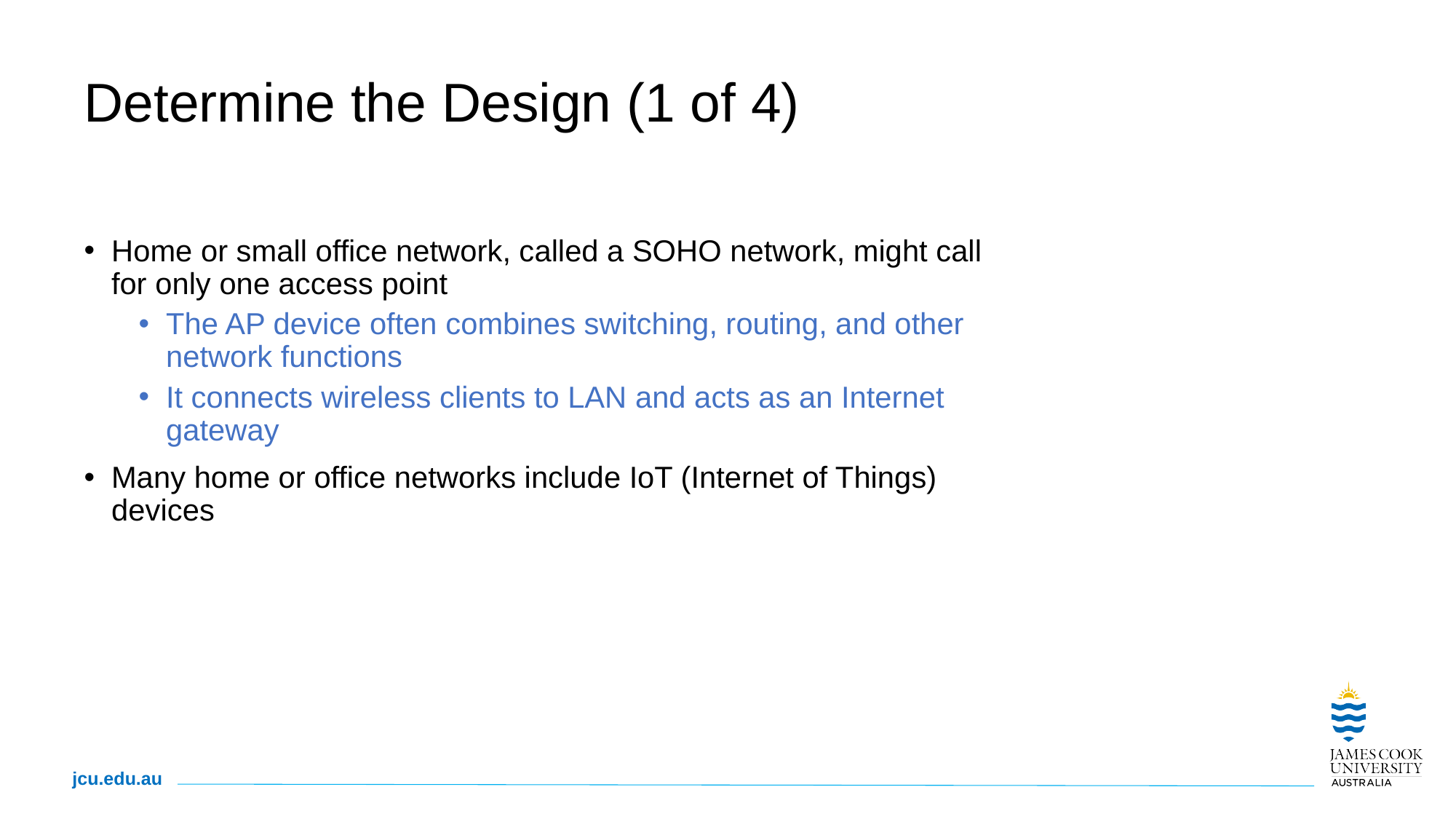

# Determine the Design (1 of 4)
Home or small office network, called a SOHO network, might call for only one access point
The AP device often combines switching, routing, and other network functions
It connects wireless clients to LAN and acts as an Internet gateway
Many home or office networks include IoT (Internet of Things) devices